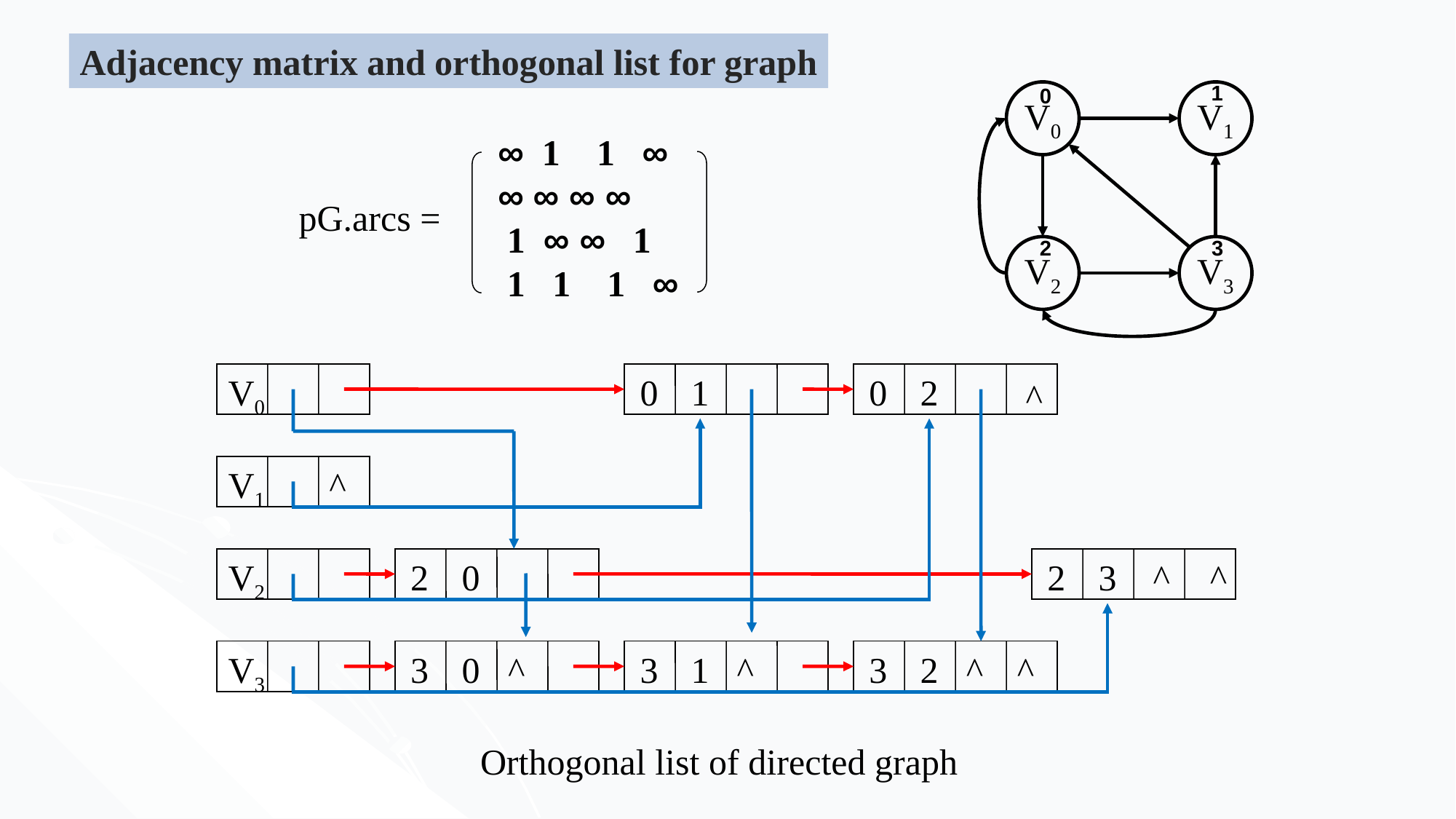

Adjacency matrix and orthogonal list for graph
1
0
V0
V1
V2
V3
∞  1    1   ∞
∞ ∞ ∞ ∞
 1  ∞ ∞   1
 1   1    1   ∞

pG.arcs =
2
3

V0

0
1

0
2
^

V1
^

V2

2
0

2
3
^
^

V3

3
0
^

3
1
^

3
2
^
^

Orthogonal list of directed graph